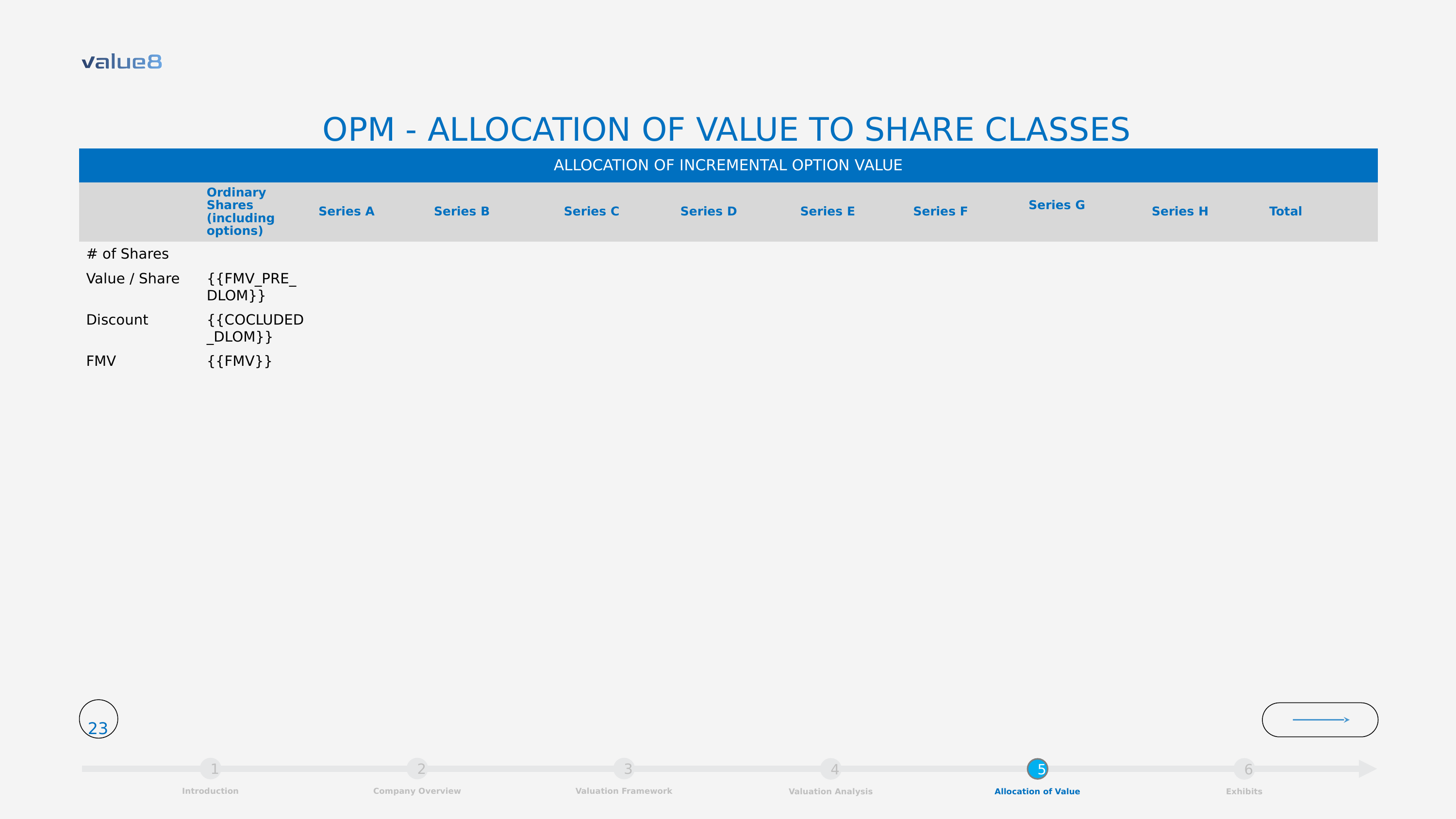

OPM - ALLOCATION OF VALUE TO SHARE CLASSES
| ALLOCATION OF INCREMENTAL OPTION VALUE |  |  |  |  |  |  |  |  |  |  |
| --- | --- | --- | --- | --- | --- | --- | --- | --- | --- | --- |
|  | Ordinary Shares (including options) | Series A | Series B | Series C | Series D | Series E | Series F | Series G | Series H | Total |
| # of Shares |  |  |  |  |  |  |  |  |  |  |
| Value / Share | {{FMV\_PRE\_DLOM}} |  |  |  |  |  |  |  |  |  |
| Discount | {{COCLUDED\_DLOM}} |  |  |  |  |  |  |  |  |  |
| FMV | {{FMV}} |  |  |  |  |  |  |  |  |  |
23

1
Introduction
2
Company Overview
3
Valuation Framework
4
Valuation Analysis
5
Allocation of Value
6
Exhibits